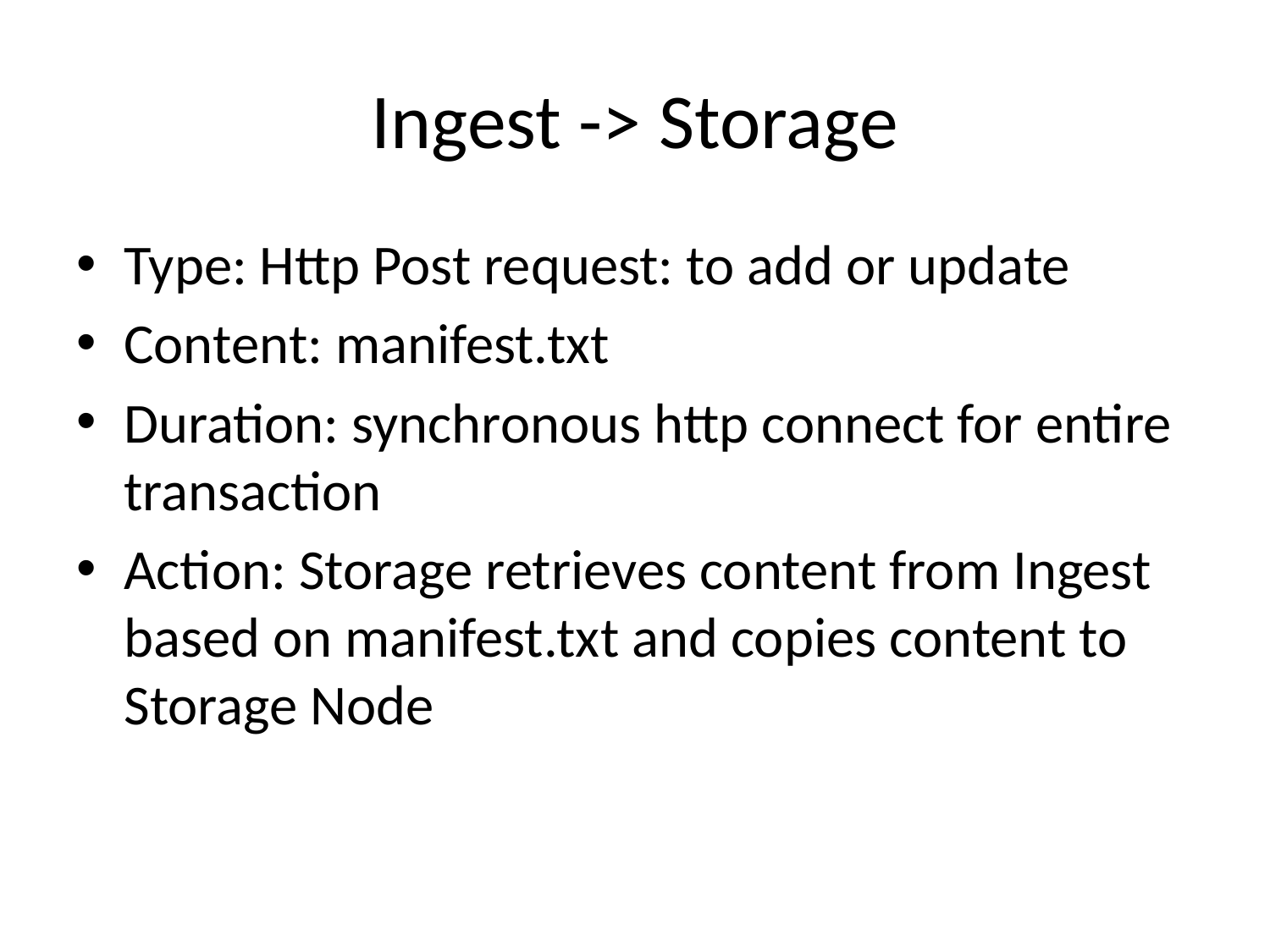

# Ingest -> Storage
Type: Http Post request: to add or update
Content: manifest.txt
Duration: synchronous http connect for entire transaction
Action: Storage retrieves content from Ingest based on manifest.txt and copies content to Storage Node